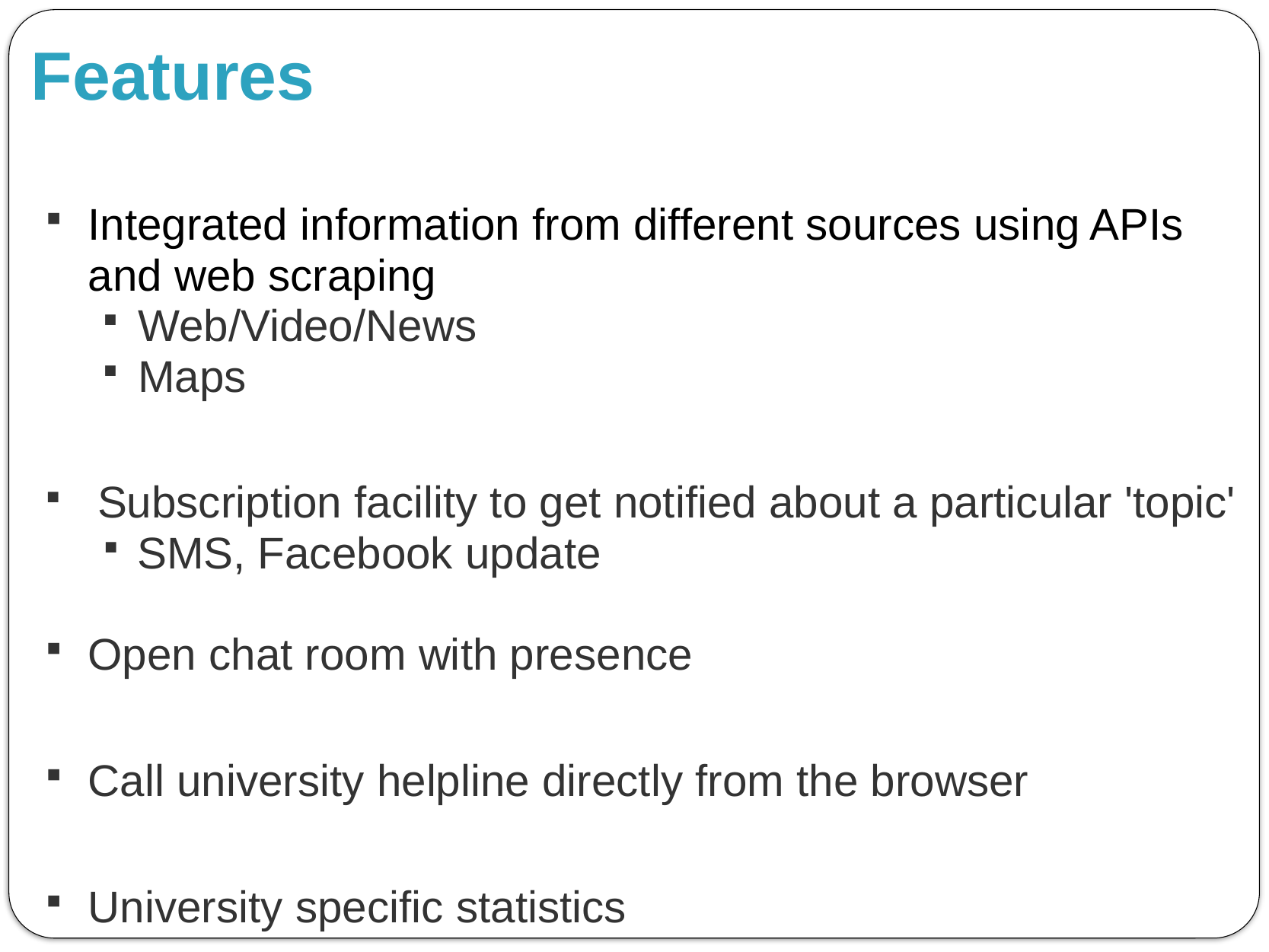

# Features
Integrated information from different sources using APIs and web scraping
Web/Video/News
Maps

  Subscription facility to get notified about a particular 'topic'
SMS, Facebook update

Open chat room with presence

Call university helpline directly from the browser

University specific statistics